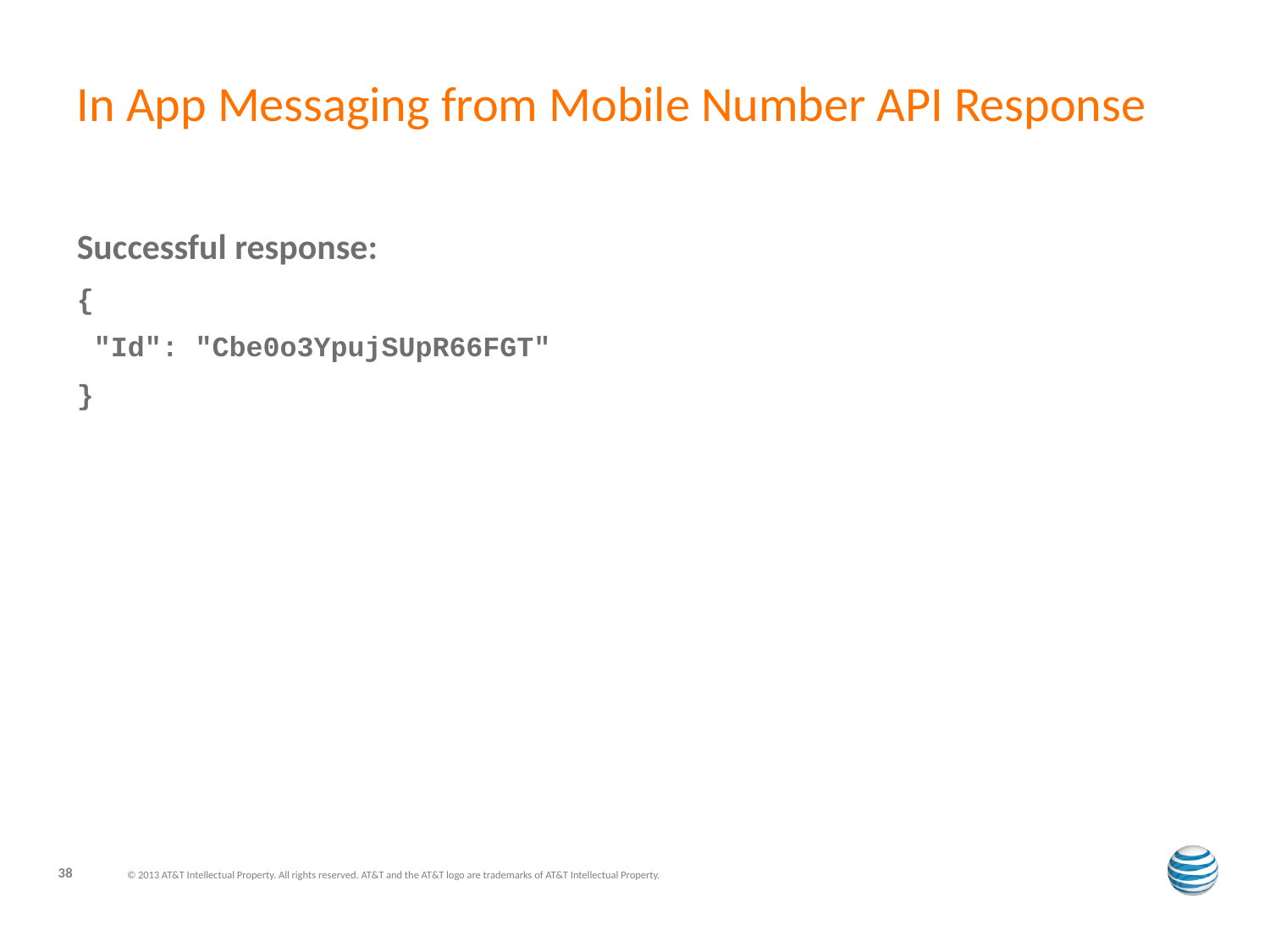

# In App Messaging from Mobile Number API Response
Successful response:
{
 "Id": "Cbe0o3YpujSUpR66FGT"
}

38
© 2013 AT&T Intellectual Property. All rights reserved. AT&T and the AT&T logo are trademarks of AT&T Intellectual Property.